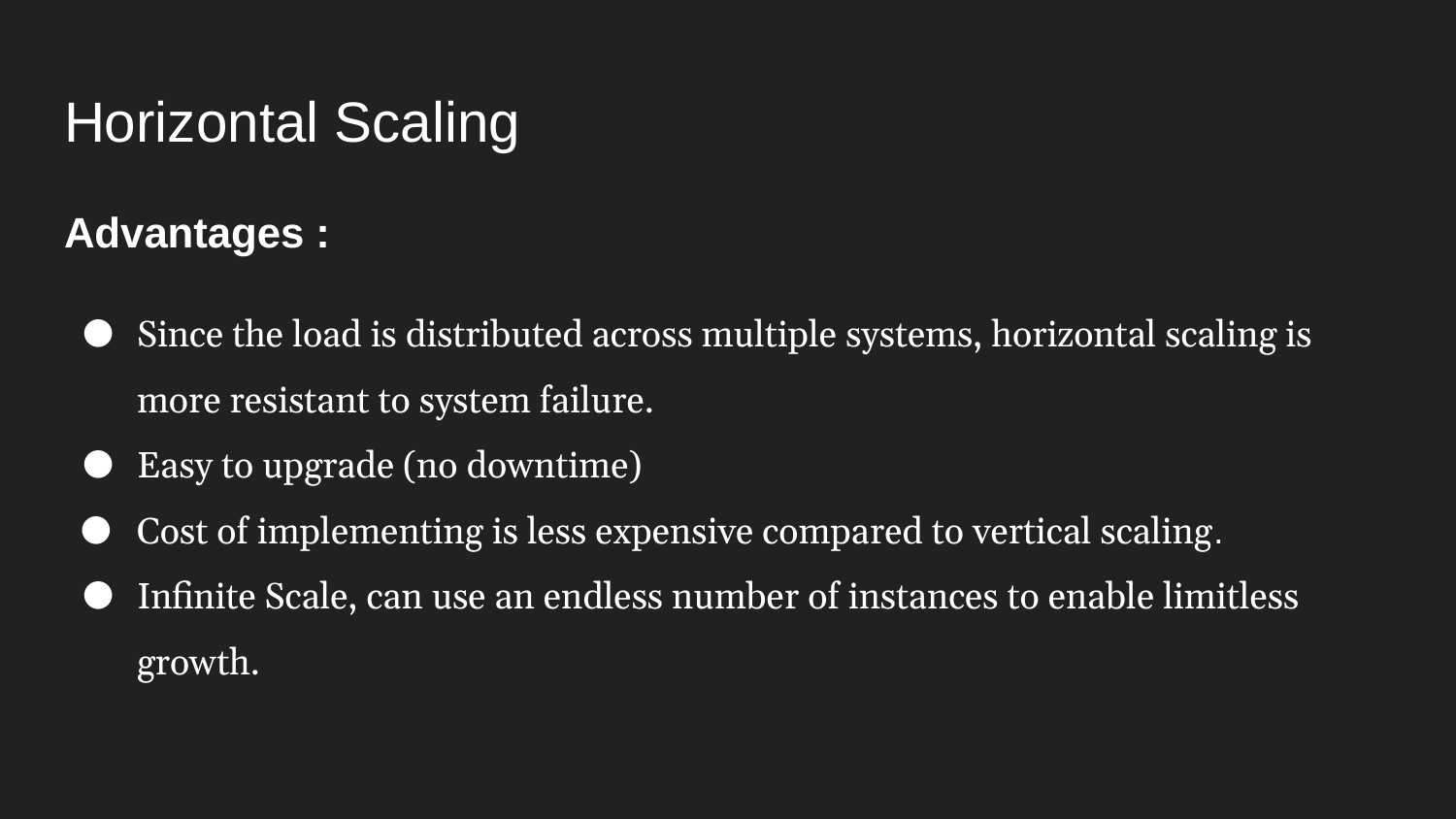

# Horizontal Scaling
Advantages :
Since the load is distributed across multiple systems, horizontal scaling is more resistant to system failure.
Easy to upgrade (no downtime)
Cost of implementing is less expensive compared to vertical scaling.
Infinite Scale, can use an endless number of instances to enable limitless growth.